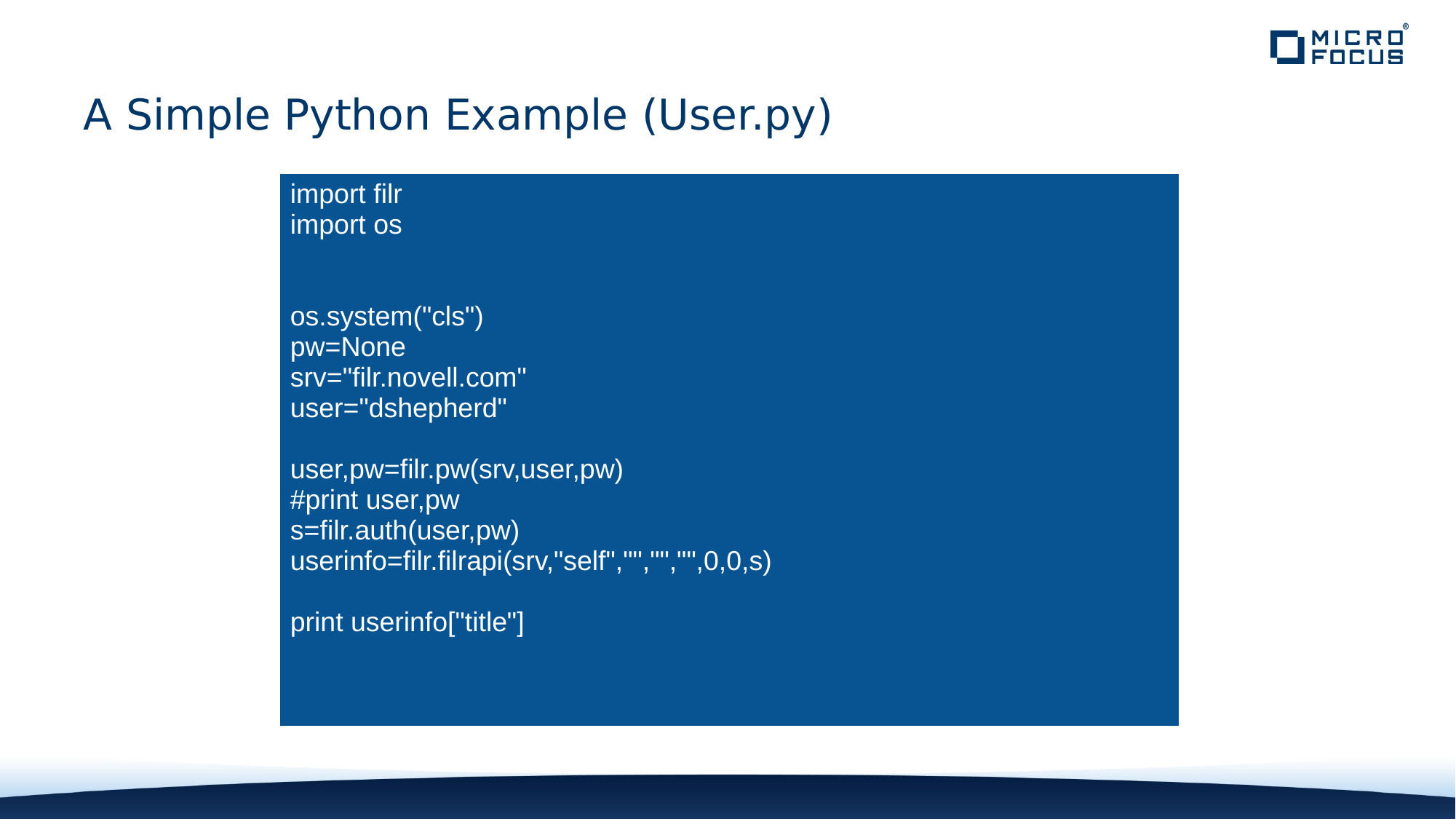

# A Simple Python Example (User.py)
| import filr import os os.system("cls") pw=None srv="filr.novell.com" user="dshepherd" user,pw=filr.pw(srv,user,pw) #print user,pw s=filr.auth(user,pw) userinfo=filr.filrapi(srv,"self","","","",0,0,s) print userinfo["title"] |
| --- |